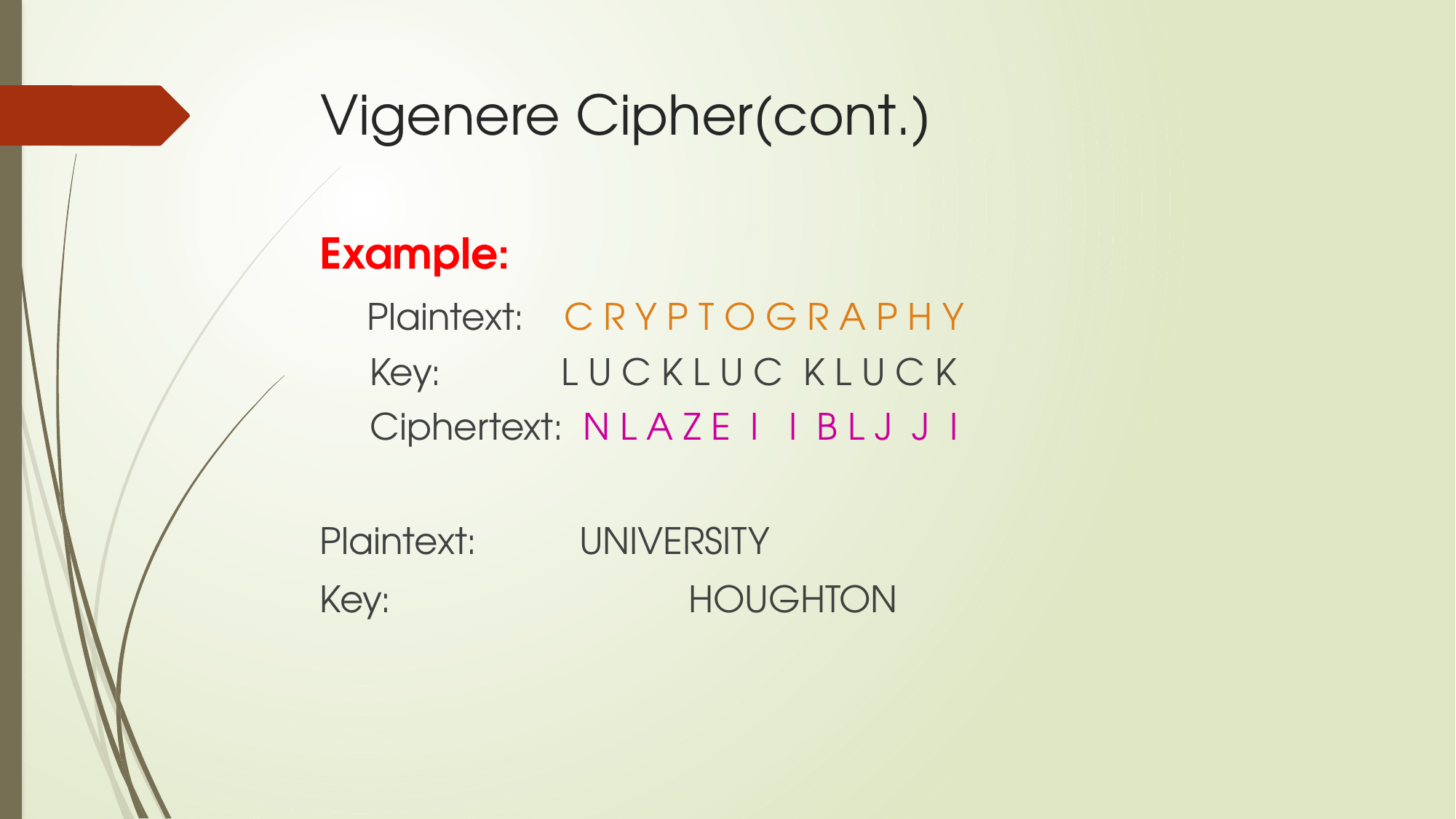

# Vigenere Cipher(cont.)
Example:
    Plaintext:    C R Y P T O G R A P H Y
     Key:            L U C K L U C  K L U C K
     Ciphertext:  N L A Z E  I   I  B L J  J  I

Plaintext: 	UNIVERSITY
Key:			HOUGHTON